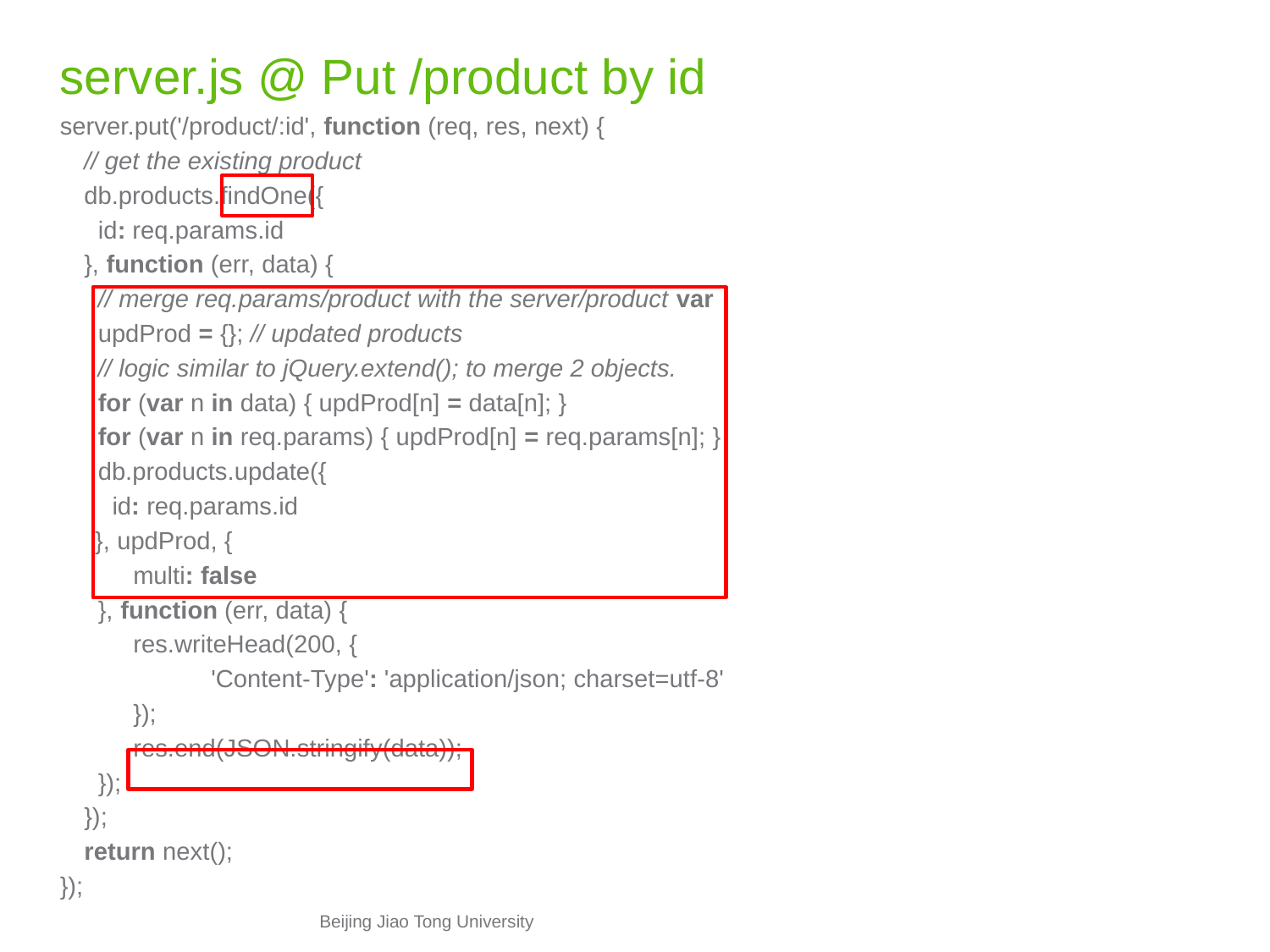

# server.js @ Put /product by id
server.put('/product/:id', function (req, res, next) {
	// get the existing product
	db.products.findOne({
	  id: req.params.id
	}, function (err, data) {
	  // merge req.params/product with the server/product var
	  updProd = {}; // updated products
	  // logic similar to jQuery.extend(); to merge 2 objects.
	  for (var n in data) { updProd[n] = data[n]; }
	  for (var n in req.params) { updProd[n] = req.params[n]; }
	  db.products.update({
	    id: req.params.id
     }, updProd, {
	       multi: false
	  }, function (err, data) {
	       res.writeHead(200, {
		'Content-Type': 'application/json; charset=utf-8'
	       });
	       res.end(JSON.stringify(data));
	  });
	});
	return next();
});

Beijing Jiao Tong University